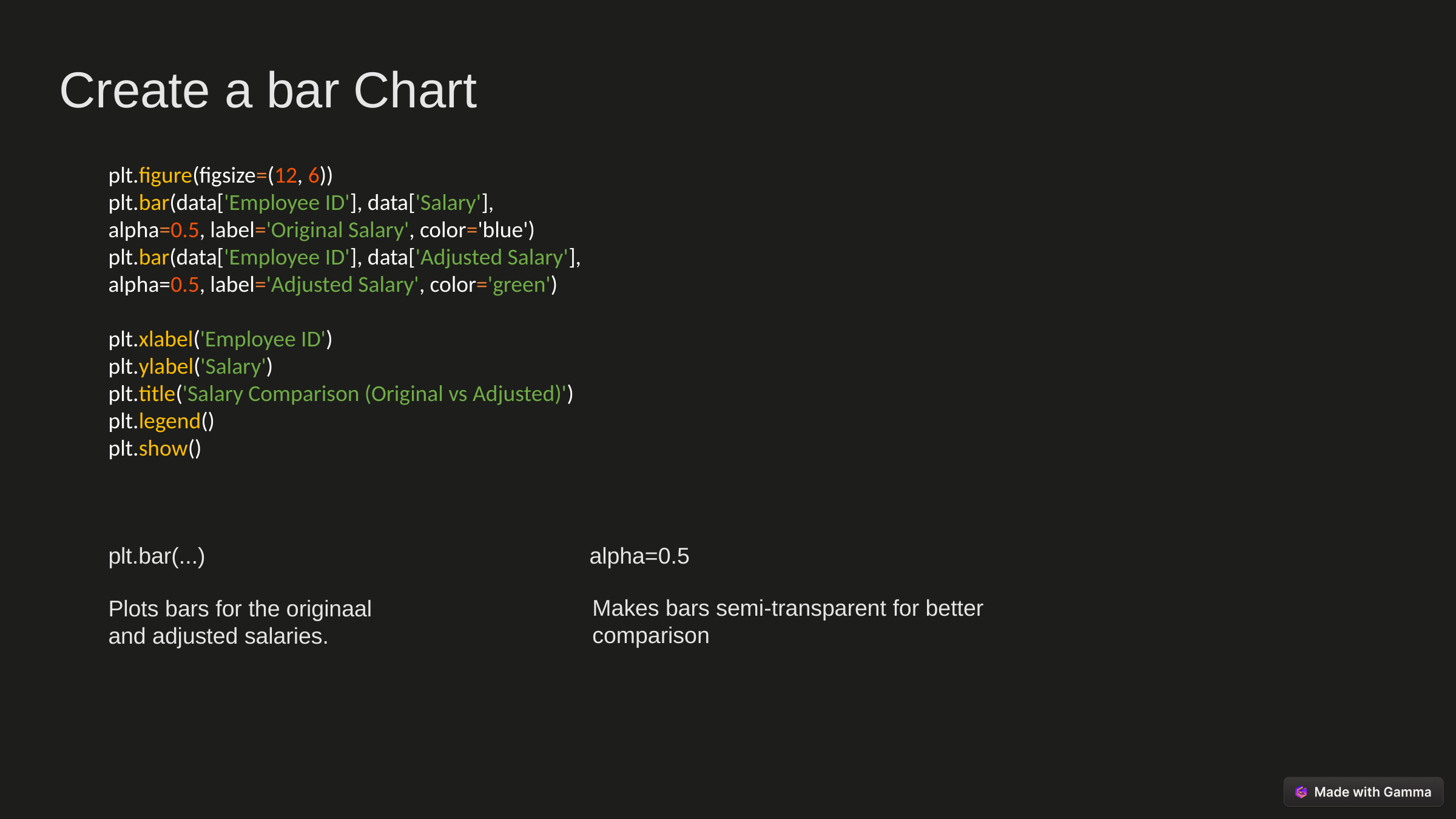

Create a bar Chart
plt.figure(figsize=(12, 6))
plt.bar(data['Employee ID'], data['Salary'], alpha=0.5, label='Original Salary', color='blue')
plt.bar(data['Employee ID'], data['Adjusted Salary'], alpha=0.5, label='Adjusted Salary', color='green')

plt.xlabel('Employee ID')
plt.ylabel('Salary')
plt.title('Salary Comparison (Original vs Adjusted)')
plt.legend()
plt.show()
plt.bar(...)
Plots bars for the originaal and adjusted salaries.
alpha=0.5

Makes bars semi-transparent for better comparison